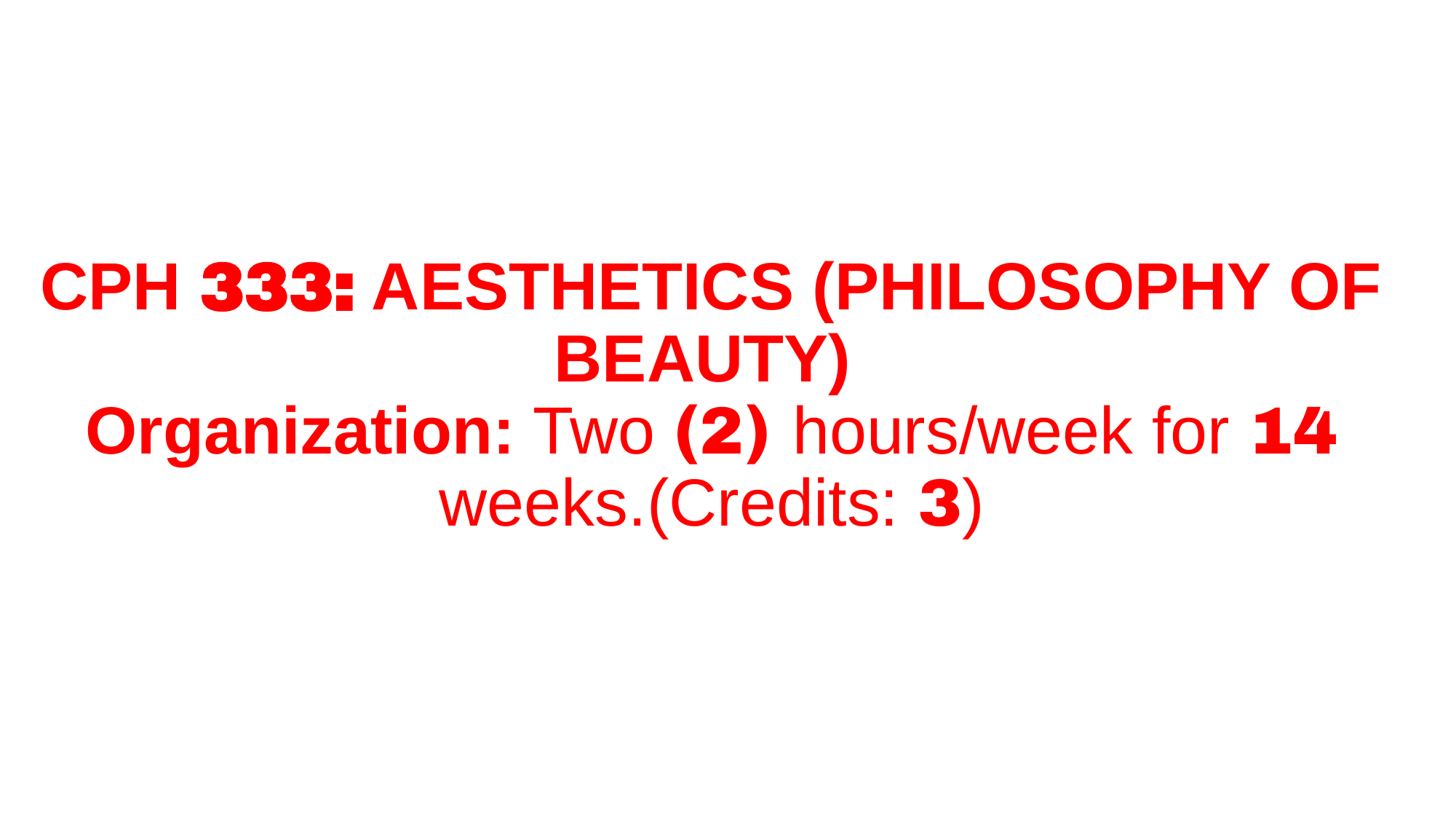

# CPH 333: AESTHETICS (PHILOSOPHY OF BEAUTY) Organization: Two (2) hours/week for 14 weeks.(Credits: 3)